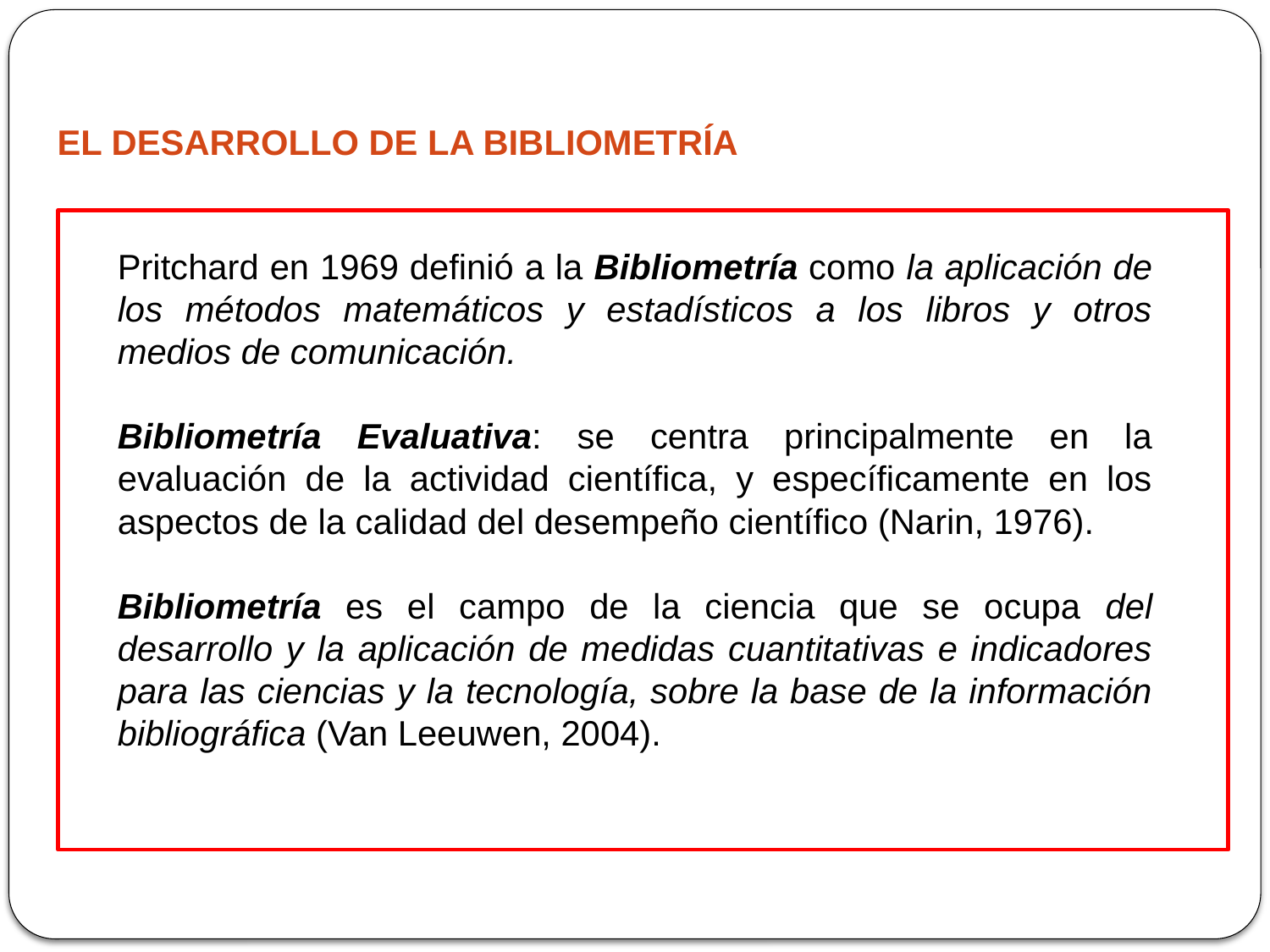

#
EL DESARROLLO DE LA BIBLIOMETRÍA

Pritchard en 1969 definió a la Bibliometría como la aplicación de los métodos matemáticos y estadísticos a los libros y otros medios de comunicación.

Bibliometría Evaluativa: se centra principalmente en la evaluación de la actividad científica, y específicamente en los aspectos de la calidad del desempeño científico (Narin, 1976).

Bibliometría es el campo de la ciencia que se ocupa del desarrollo y la aplicación de medidas cuantitativas e indicadores para las ciencias y la tecnología, sobre la base de la información bibliográfica (Van Leeuwen, 2004).